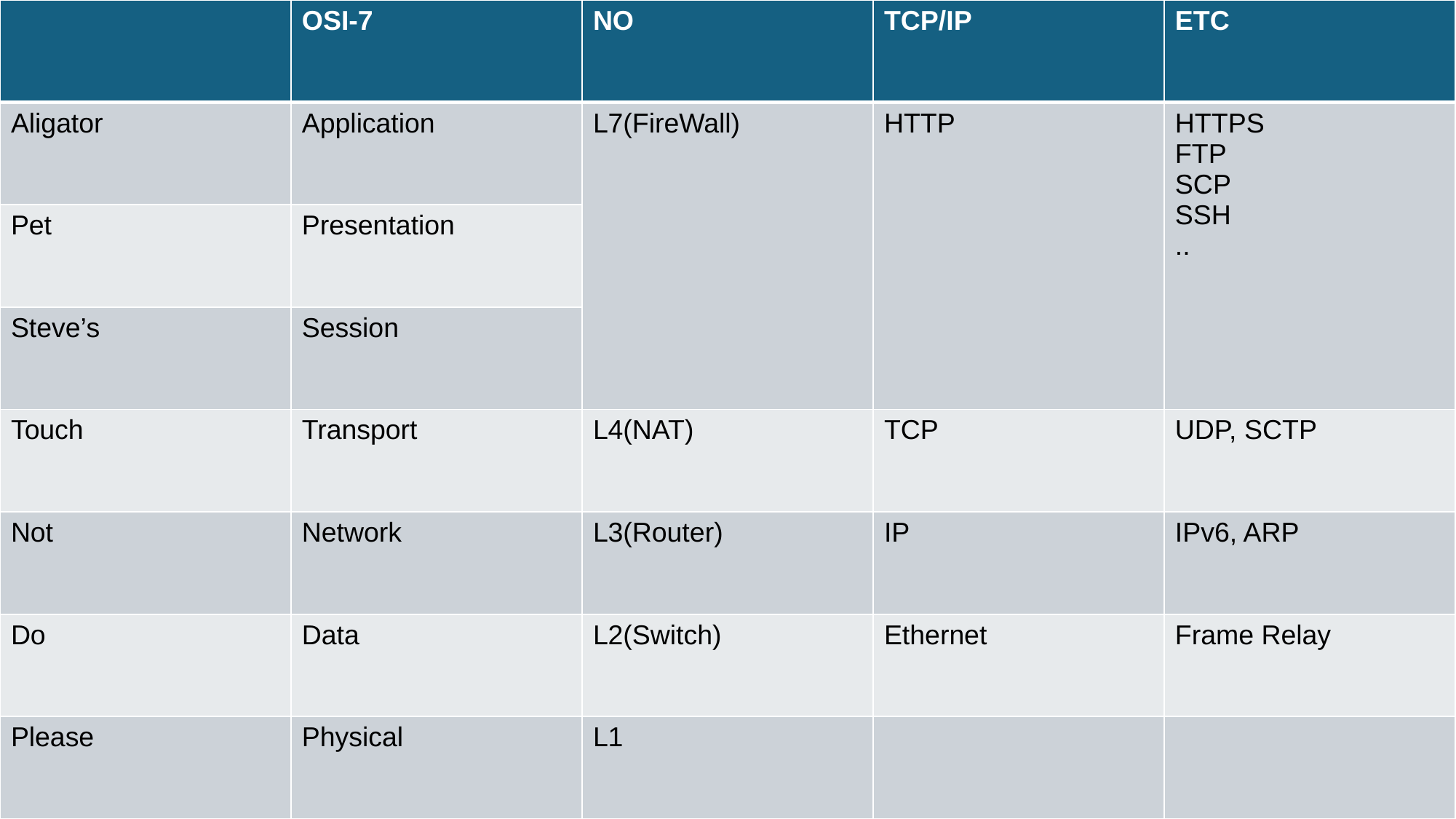

|  | OSI-7 | NO | TCP/IP | ETC |
| --- | --- | --- | --- | --- |
| Aligator | Application | L7(FireWall) | HTTP | HTTPS FTP SCP SSH .. |
| Pet | Presentation |  |  |  |
| Steve’s | Session |  |  |  |
| Touch | Transport | L4(NAT) | TCP | UDP, SCTP |
| Not | Network | L3(Router) | IP | IPv6, ARP |
| Do | Data | L2(Switch) | Ethernet | Frame Relay |
| Please | Physical | L1 |  |  |
#